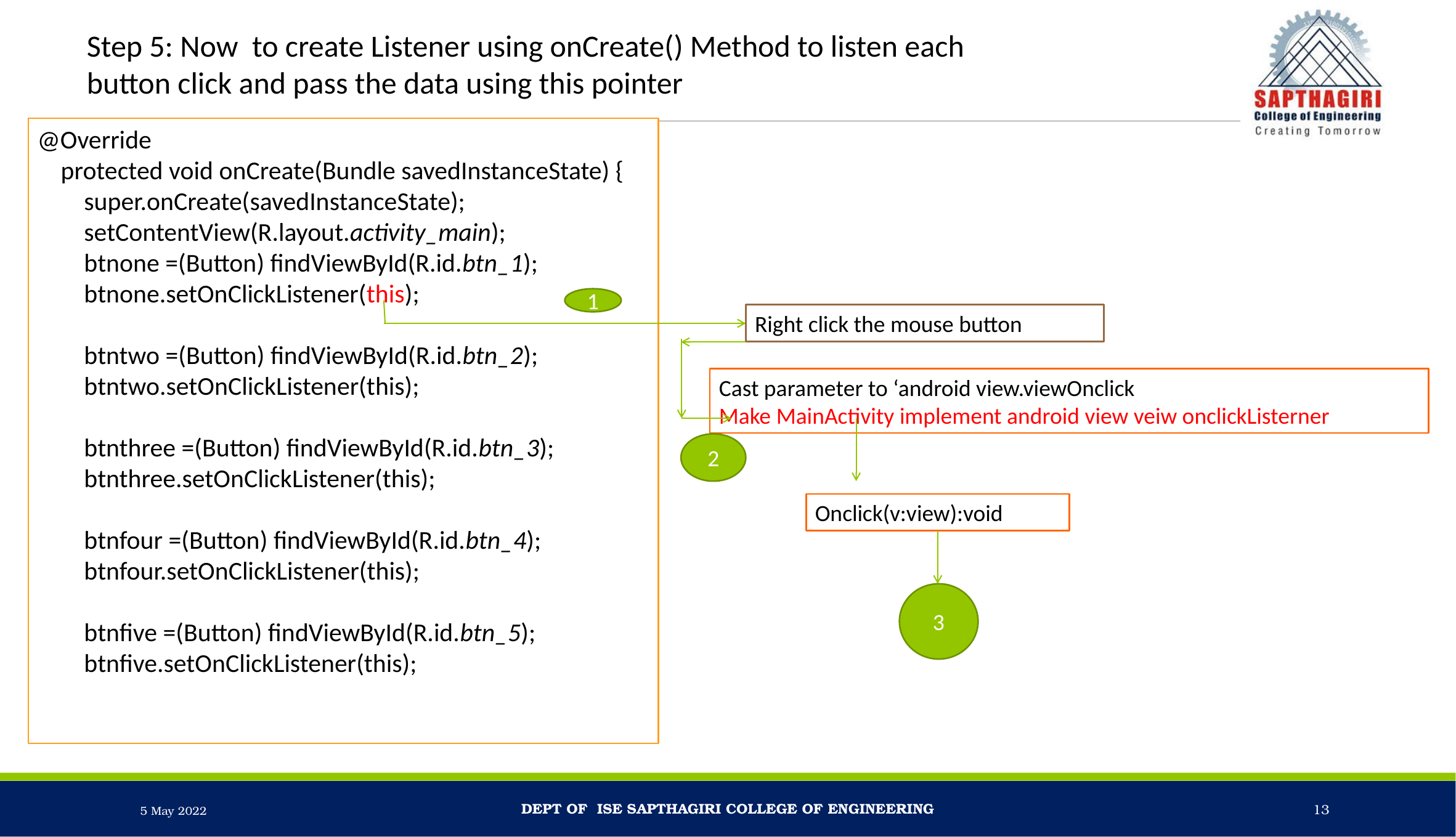

Step 5: Now  to create Listener using onCreate() Method to listen each button click and pass the data using this pointer
@Override
    protected void onCreate(Bundle savedInstanceState) {
        super.onCreate(savedInstanceState);
        setContentView(R.layout.activity_main);
        btnone =(Button) findViewById(R.id.btn_1);
        btnone.setOnClickListener(this);
        btntwo =(Button) findViewById(R.id.btn_2);
        btntwo.setOnClickListener(this);
        btnthree =(Button) findViewById(R.id.btn_3);
        btnthree.setOnClickListener(this);
        btnfour =(Button) findViewById(R.id.btn_4);
        btnfour.setOnClickListener(this);
        btnfive =(Button) findViewById(R.id.btn_5);
        btnfive.setOnClickListener(this);
1
Right click the mouse button
Cast parameter to ‘android view.viewOnclick
Make MainActivity implement android view veiw onclickListerner
2
Onclick(v:view):void
3
5 May 2022
Dept of  ISE SAPTHAGIRI COLLEGE OF ENGINEERING
13